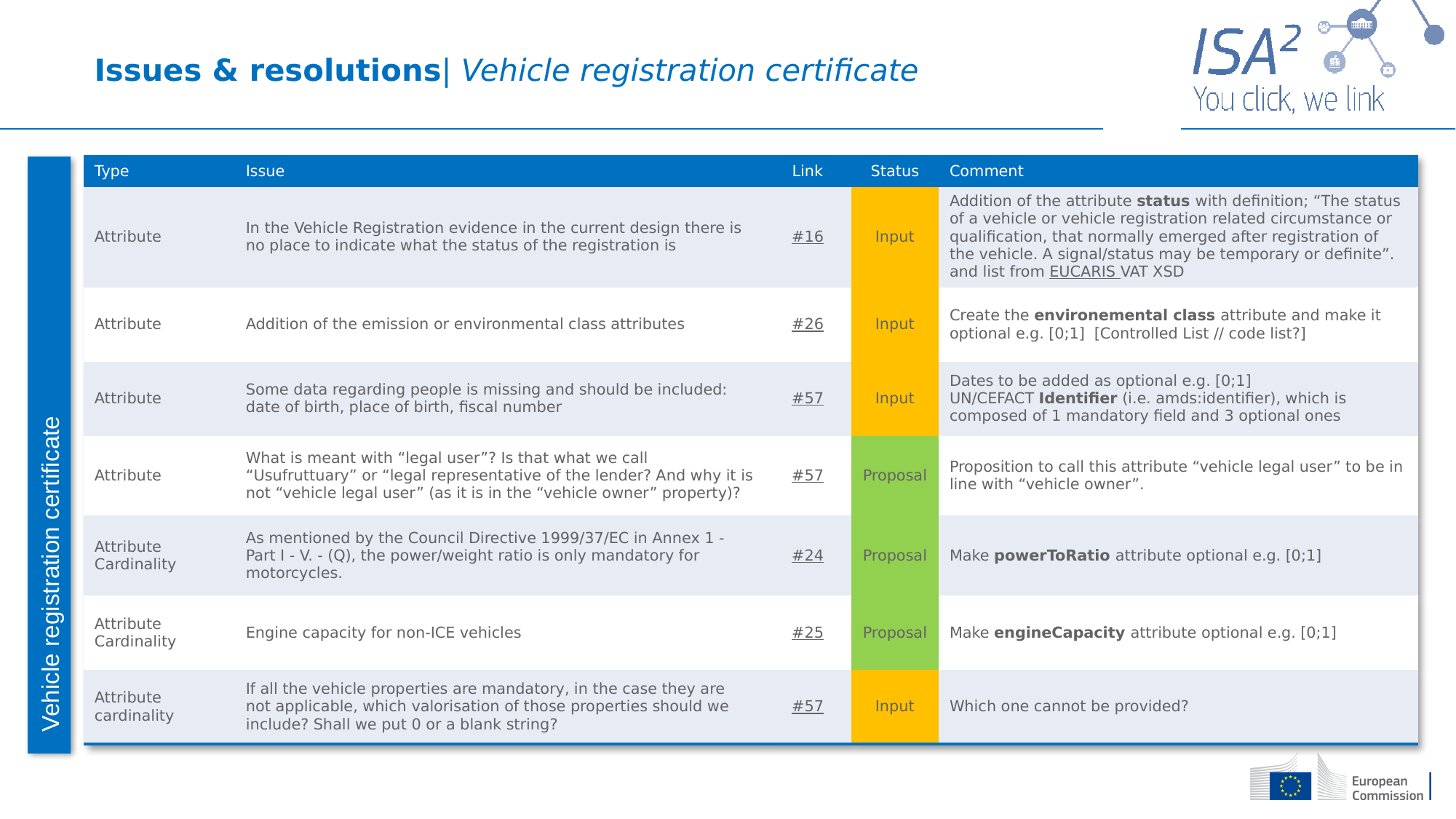

Issues & resolutions| Vehicle registration certificate
| Type | Issue | Link | Status | Comment |
| --- | --- | --- | --- | --- |
| Attribute | In the Vehicle Registration evidence in the current design there is no place to indicate what the status of the registration is | #16 | Input | Addition of the attribute status with definition; “The status of a vehicle or vehicle registration related circumstance or qualification, that normally emerged after registration of the vehicle. A signal/status may be temporary or definite”. and list from EUCARIS VAT XSD |
| Attribute | Addition of the emission or environmental class attributes | #26 | Input | Create the environemental class attribute and make it optional e.g. [0;1] [Controlled List // code list?] |
| Attribute | Some data regarding people is missing and should be included: date of birth, place of birth, fiscal number | #57 | Input | Dates to be added as optional e.g. [0;1] UN/CEFACT Identifier (i.e. amds:identifier), which is composed of 1 mandatory field and 3 optional ones |
| Attribute | What is meant with “legal user”? Is that what we call “Usufruttuary” or “legal representative of the lender? And why it is not “vehicle legal user” (as it is in the “vehicle owner” property)? | #57 | Proposal | Proposition to call this attribute “vehicle legal user” to be in line with “vehicle owner”. |
| Attribute Cardinality | As mentioned by the Council Directive 1999/37/EC in Annex 1 - Part I - V. - (Q), the power/weight ratio is only mandatory for motorcycles. | #24 | Proposal | Make powerToRatio attribute optional e.g. [0;1] |
| Attribute Cardinality | Engine capacity for non-ICE vehicles | #25 | Proposal | Make engineCapacity attribute optional e.g. [0;1] |
| Attribute cardinality | If all the vehicle properties are mandatory, in the case they are not applicable, which valorisation of those properties should we include? Shall we put 0 or a blank string? | #57 | Input | Which one cannot be provided? |
Vehicle registration certificate